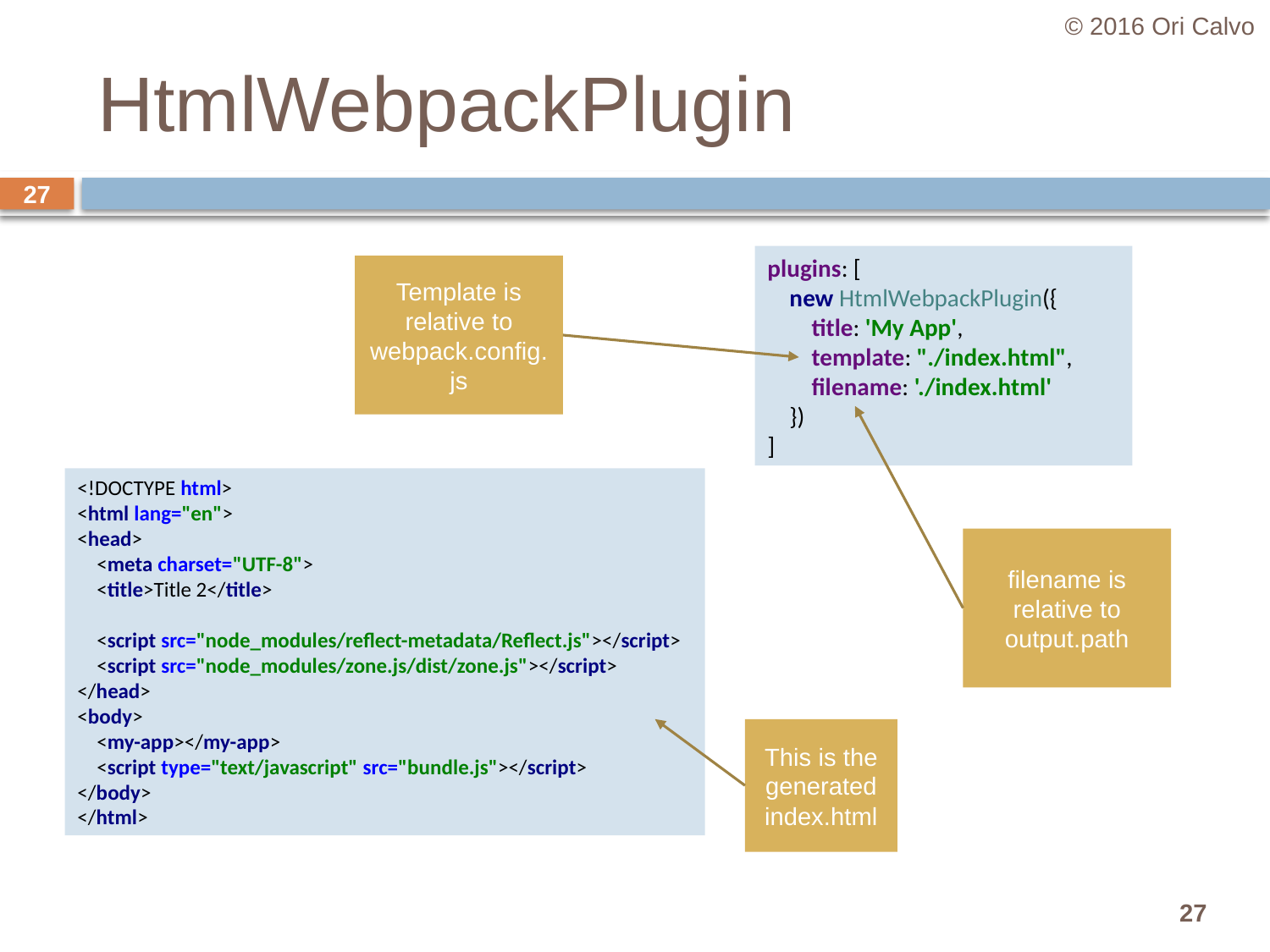

© 2016 Ori Calvo
# HtmlWebpackPlugin
27
plugins: [
    new HtmlWebpackPlugin({
        title: 'My App',
        template: "./index.html",
        filename: './index.html'
    })
]
Template is relative to webpack.config.js
filename is relative to output.path
<!DOCTYPE html>
<html lang="en">
<head>
    <meta charset="UTF-8">
    <title>Title 2</title>
    <script src="node_modules/reflect-metadata/Reflect.js"></script>
    <script src="node_modules/zone.js/dist/zone.js"></script>
</head>
<body>
    <my-app></my-app>
    <script type="text/javascript" src="bundle.js"></script>
</body>
</html>
This is the generated index.html